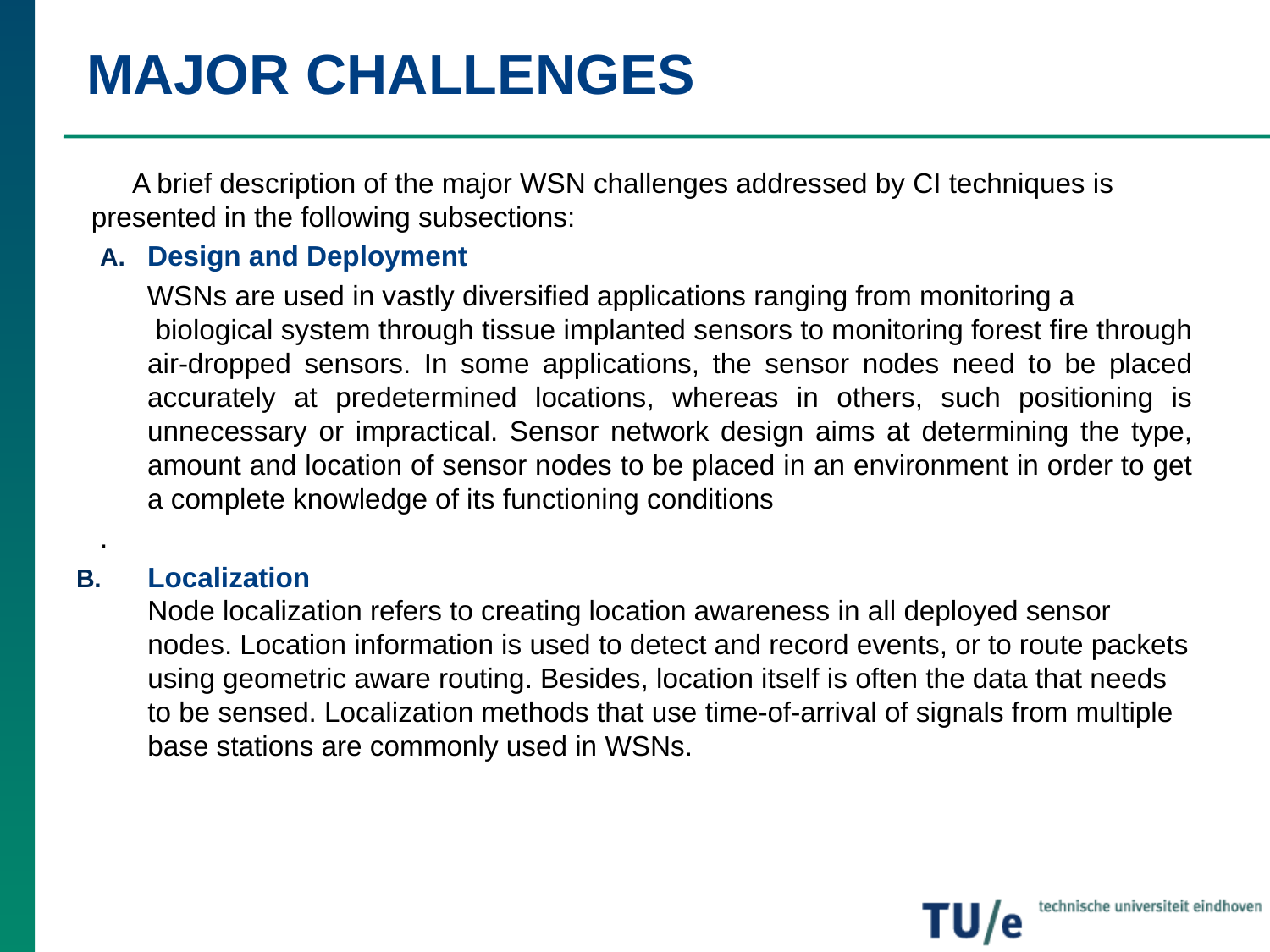

#
MAJOR CHALLENGES
        A brief description of the major WSN challenges addressed by CI techniques is presented in the following subsections:
Design and Deployment
      WSNs are used in vastly diversified applications ranging from monitoring a                 biological system through tissue implanted sensors to monitoring forest fire through air-dropped sensors. In some applications, the sensor nodes need to be placed accurately at predetermined locations, whereas in others, such positioning is unnecessary or impractical. Sensor network design aims at determining the type, amount and location of sensor nodes to be placed in an environment in order to get a complete knowledge of its functioning conditions
.
Localization
Node localization refers to creating location awareness in all deployed sensor nodes. Location information is used to detect and record events, or to route packets using geometric aware routing. Besides, location itself is often the data that needs to be sensed. Localization methods that use time-of-arrival of signals from multiple base stations are commonly used in WSNs.